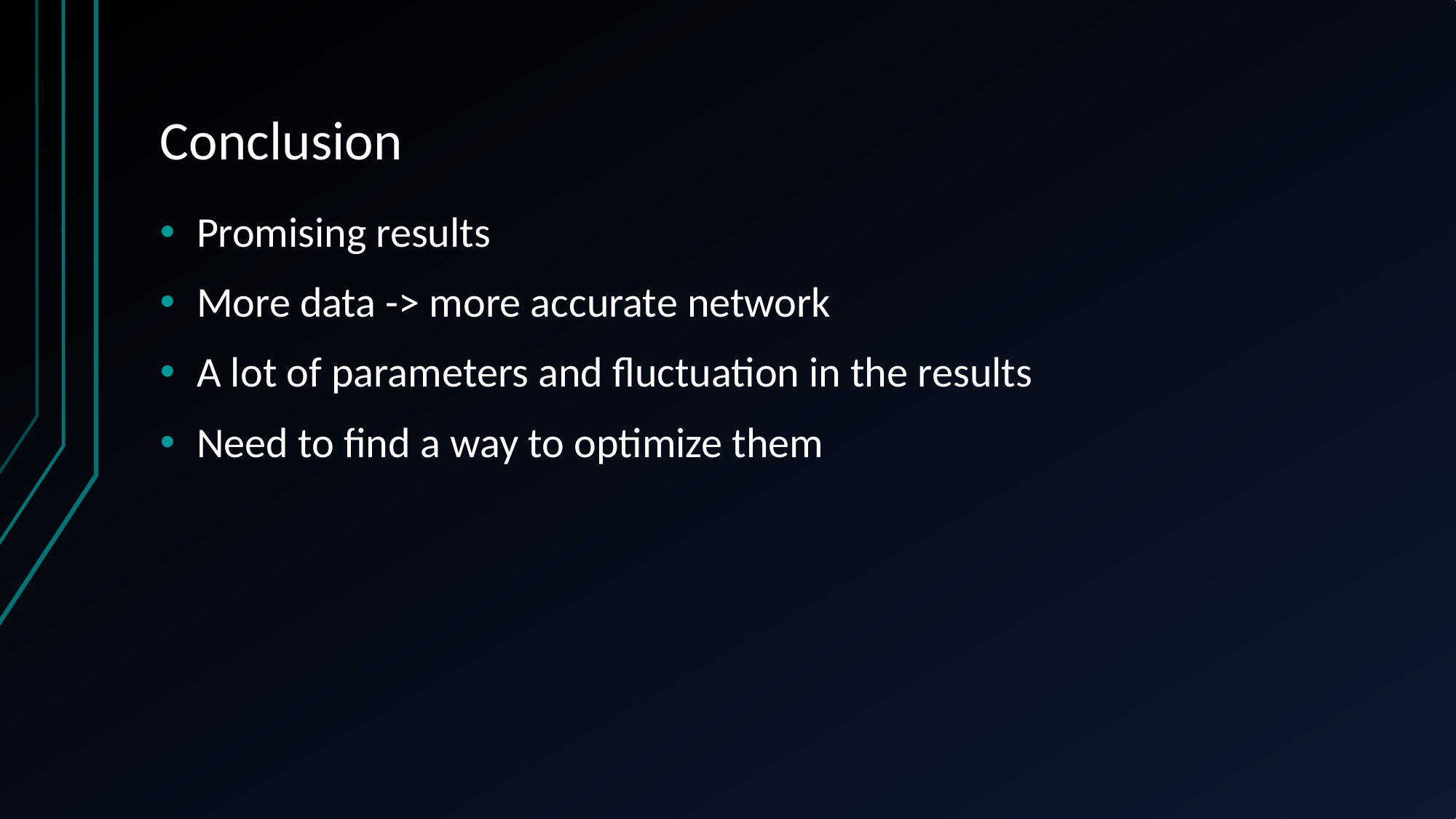

# Conclusion
Promising results
More data -> more accurate network
A lot of parameters and fluctuation in the results
Need to find a way to optimize them